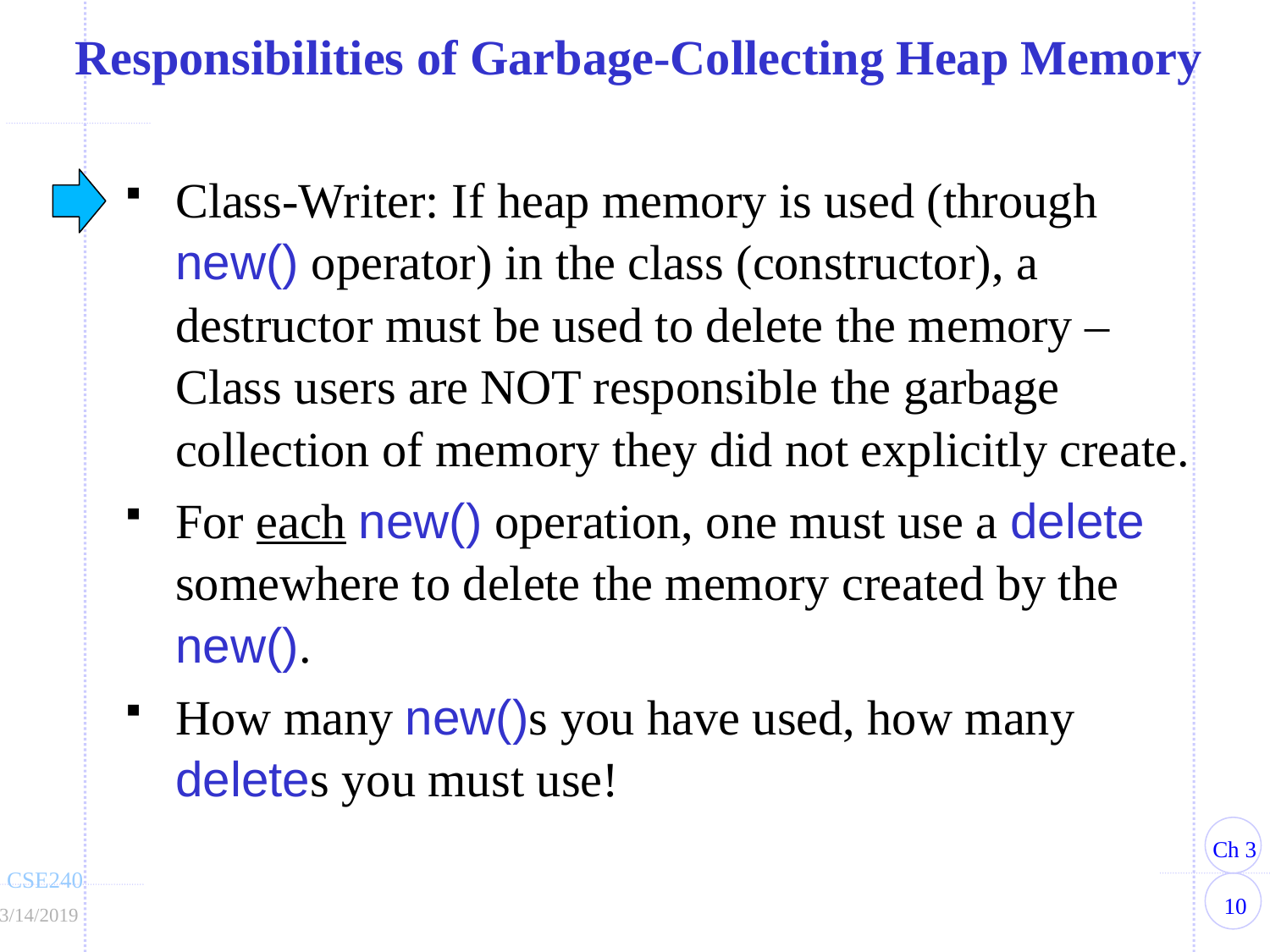

# Responsibilities of Garbage-Collecting Heap Memory
Class-Writer: If heap memory is used (through new() operator) in the class (constructor), a destructor must be used to delete the memory – Class users are NOT responsible the garbage collection of memory they did not explicitly create.
For each new() operation, one must use a delete somewhere to delete the memory created by the new().
How many new()s you have used, how many deletes you must use!